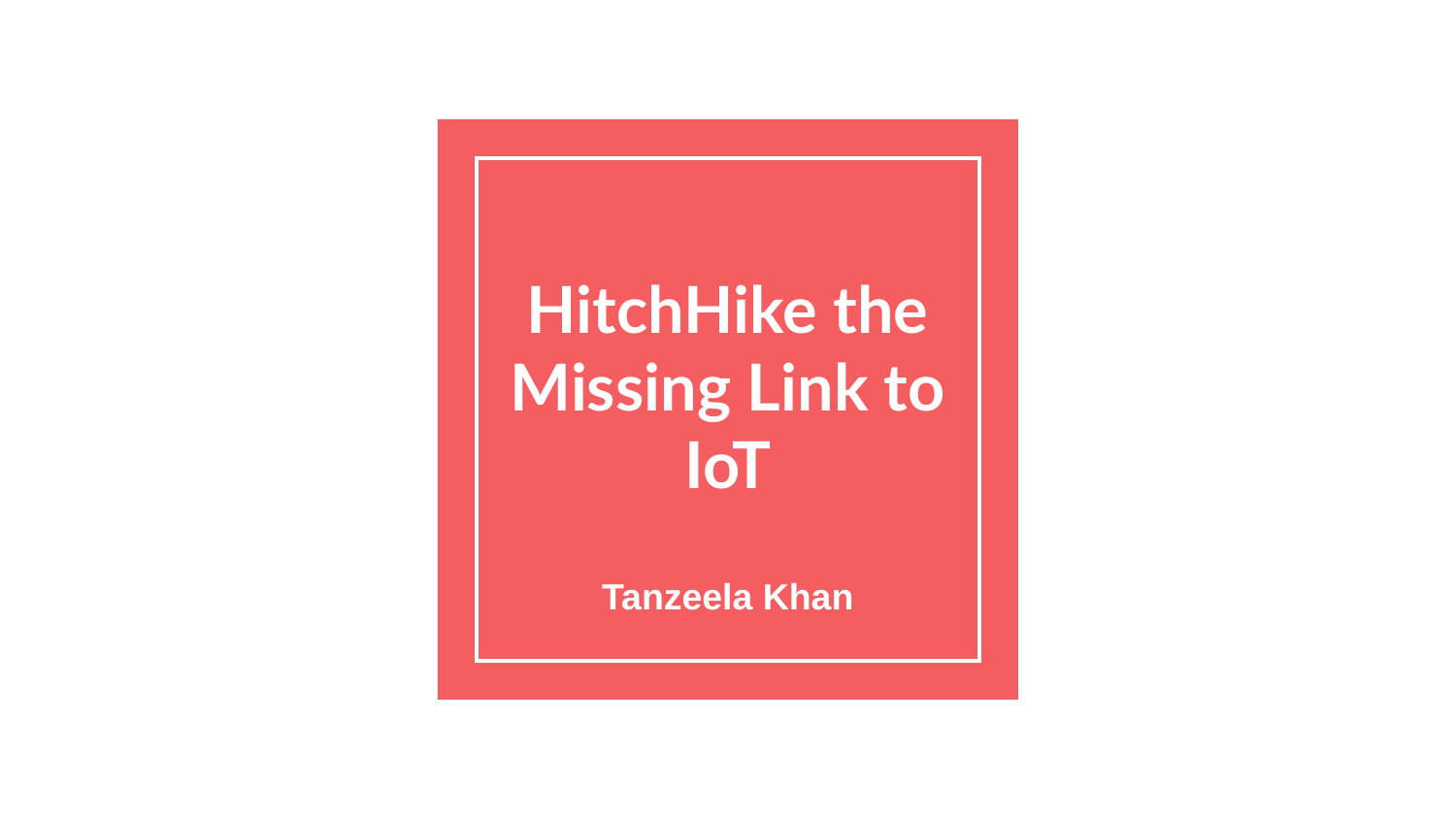

# HitchHike the Missing Link to IoT
Tanzeela Khan